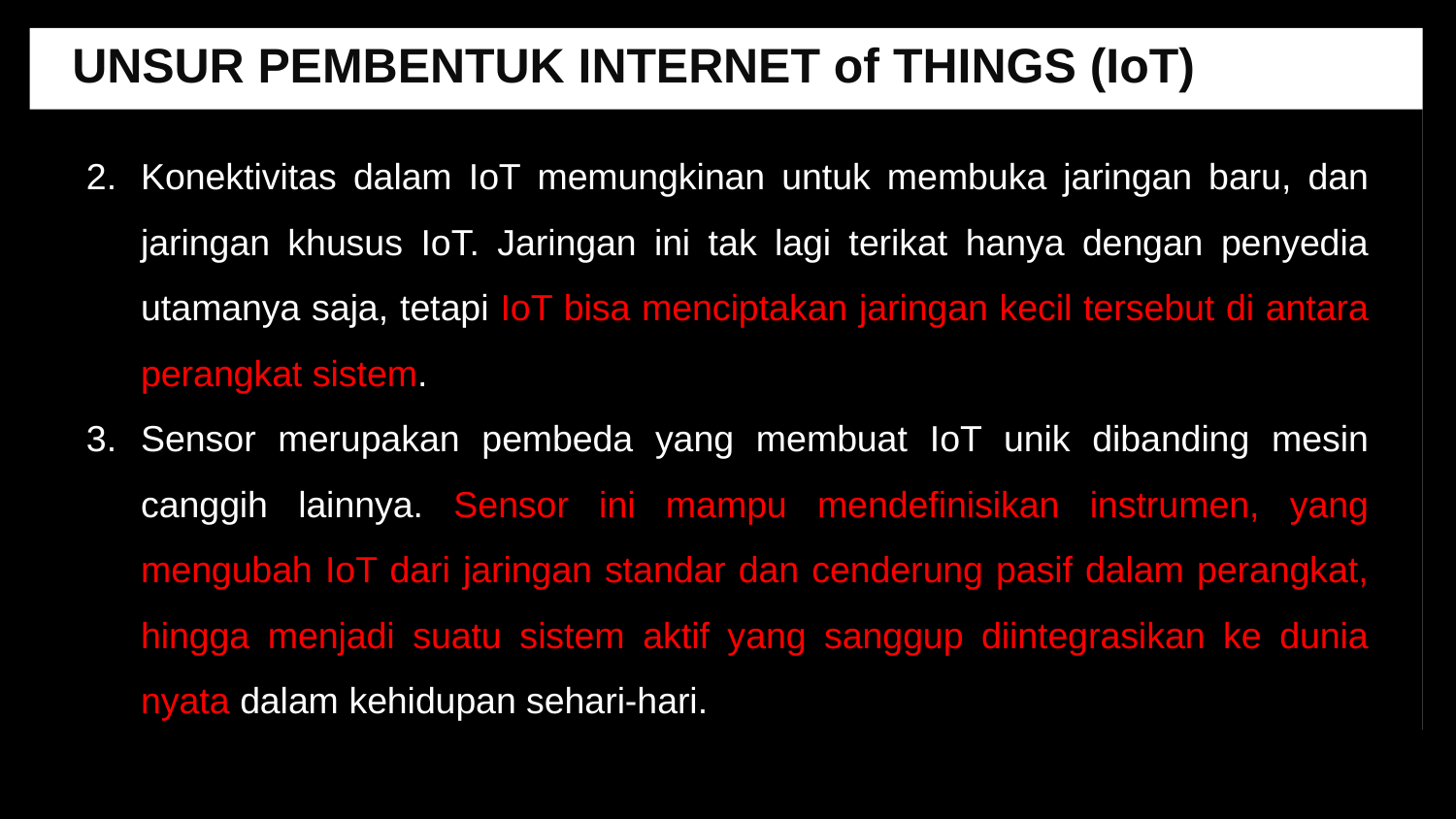

UNSUR PEMBENTUK INTERNET of THINGS (IoT)

Konektivitas dalam IoT memungkinan untuk membuka jaringan baru, dan jaringan khusus IoT. Jaringan ini tak lagi terikat hanya dengan penyedia utamanya saja, tetapi IoT bisa menciptakan jaringan kecil tersebut di antara perangkat sistem.
Sensor merupakan pembeda yang membuat IoT unik dibanding mesin canggih lainnya. Sensor ini mampu mendefinisikan instrumen, yang mengubah IoT dari jaringan standar dan cenderung pasif dalam perangkat, hingga menjadi suatu sistem aktif yang sanggup diintegrasikan ke dunia nyata dalam kehidupan sehari-hari.